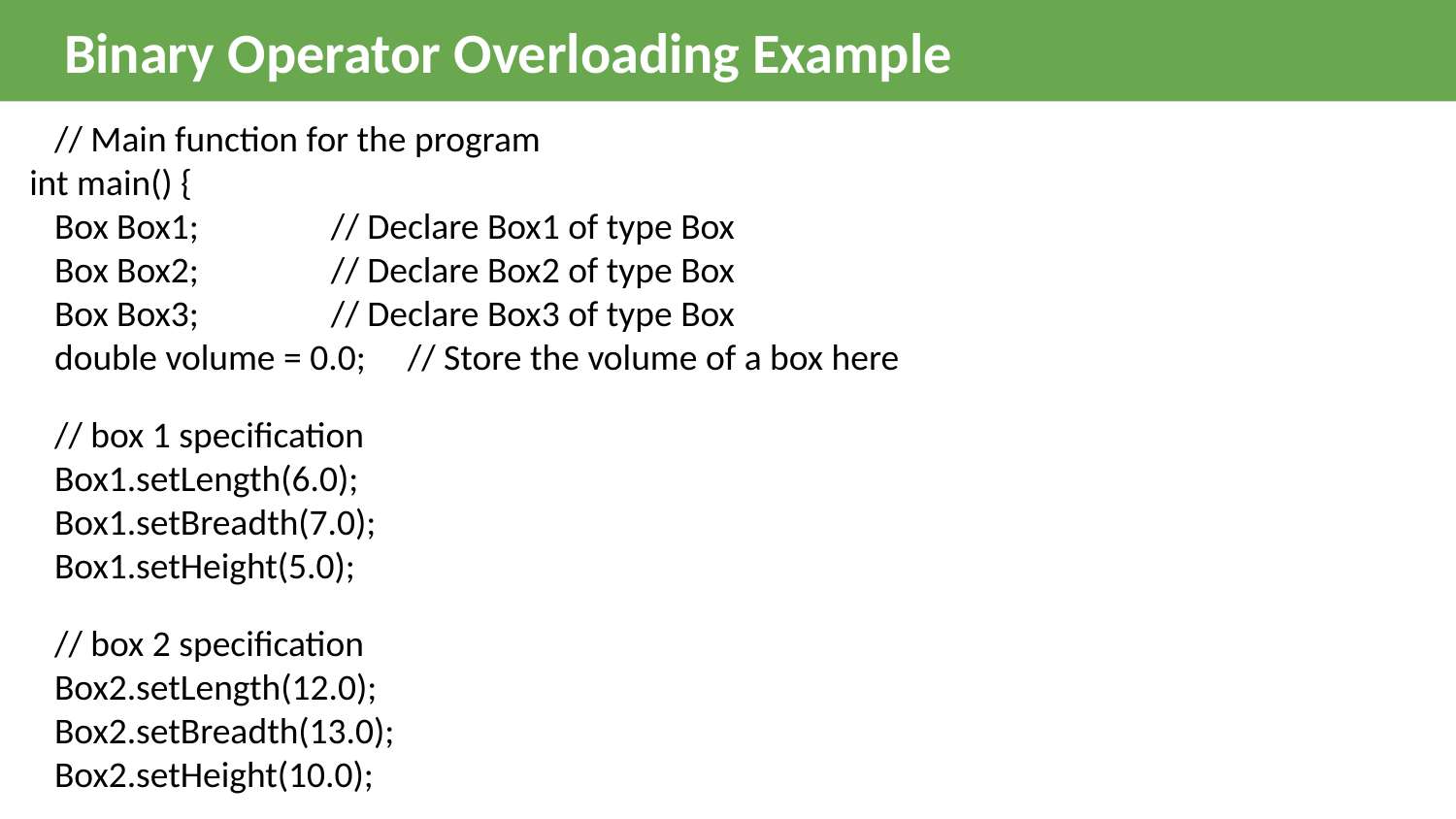

Binary Operator Overloading Example
   // Main function for the program
int main() {
   Box Box1;                // Declare Box1 of type Box
   Box Box2;                // Declare Box2 of type Box
   Box Box3;                // Declare Box3 of type Box
   double volume = 0.0;     // Store the volume of a box here

   // box 1 specification
   Box1.setLength(6.0);
   Box1.setBreadth(7.0);
   Box1.setHeight(5.0);

   // box 2 specification
   Box2.setLength(12.0);
   Box2.setBreadth(13.0);
   Box2.setHeight(10.0);